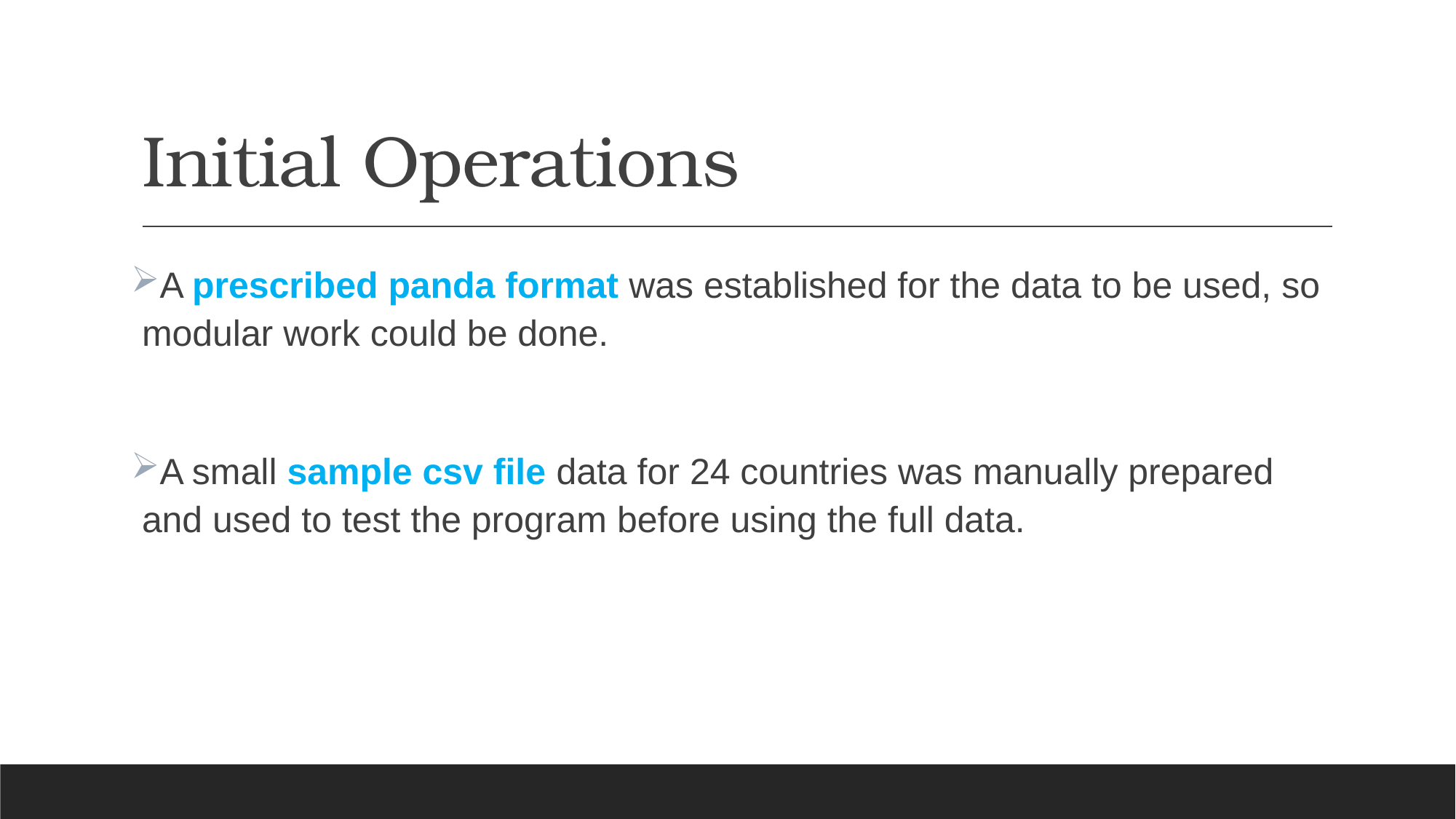

# Initial Operations
A prescribed panda format was established for the data to be used, so modular work could be done.

A small sample csv file data for 24 countries was manually prepared and used to test the program before using the full data.